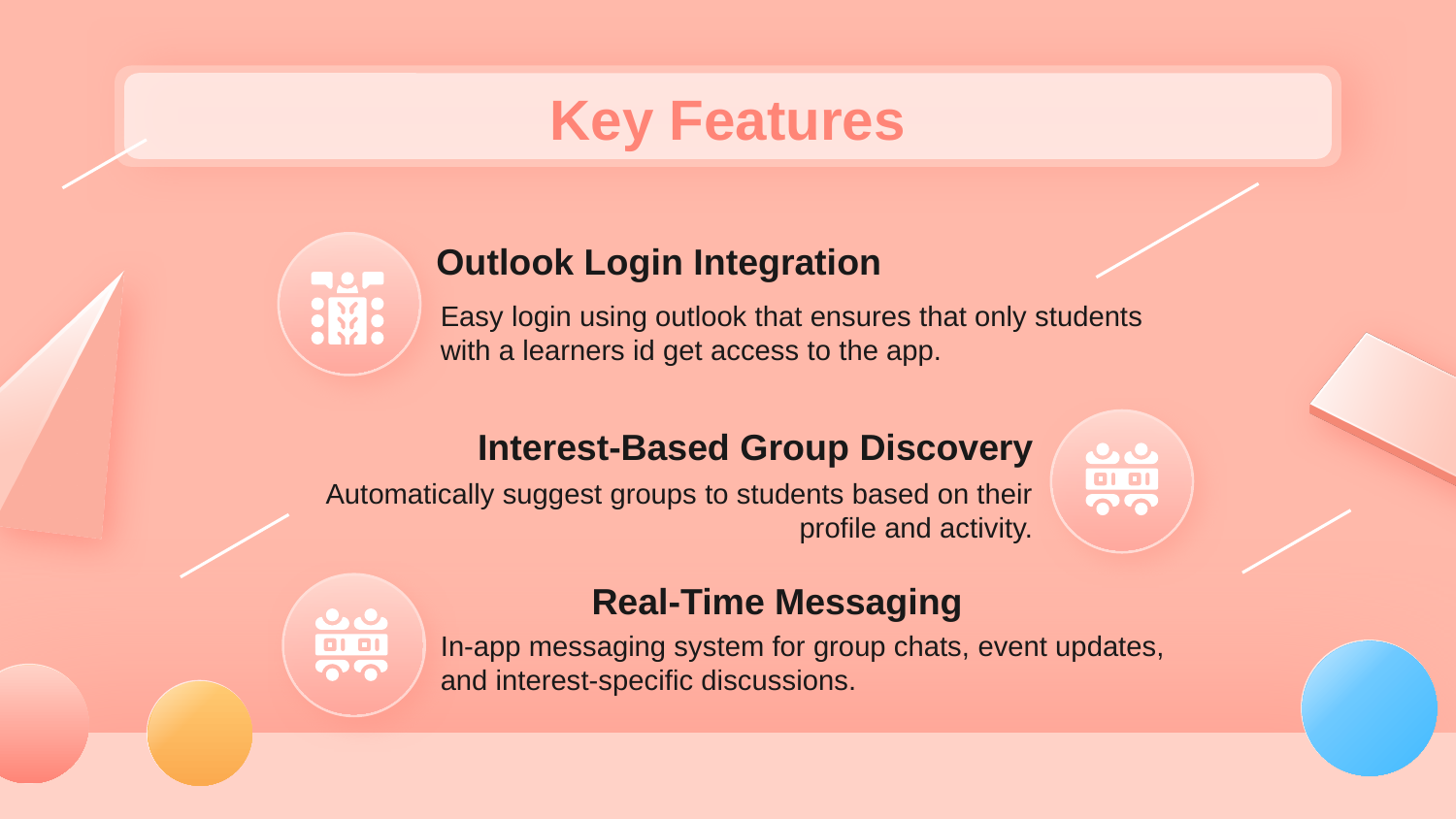

# Key Features

Outlook Login Integration

Easy login using outlook that ensures that only students with a learners id get access to the app.

Interest-Based Group Discovery

Automatically suggest groups to students based on their profile and activity.

Real-Time Messaging

In-app messaging system for group chats, event updates, and interest-specific discussions.